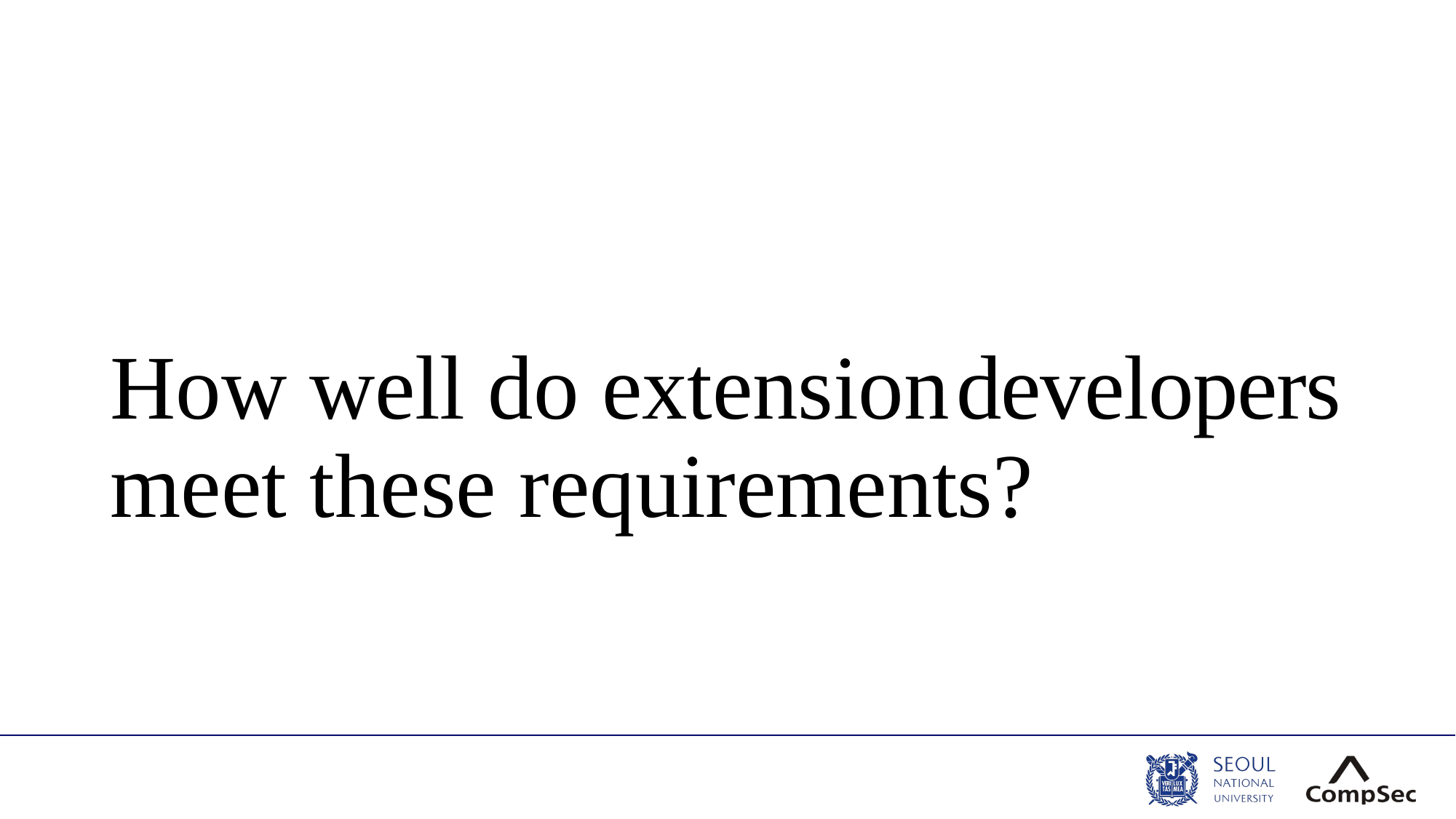

# How well do extension	developers meet these requirements?
27